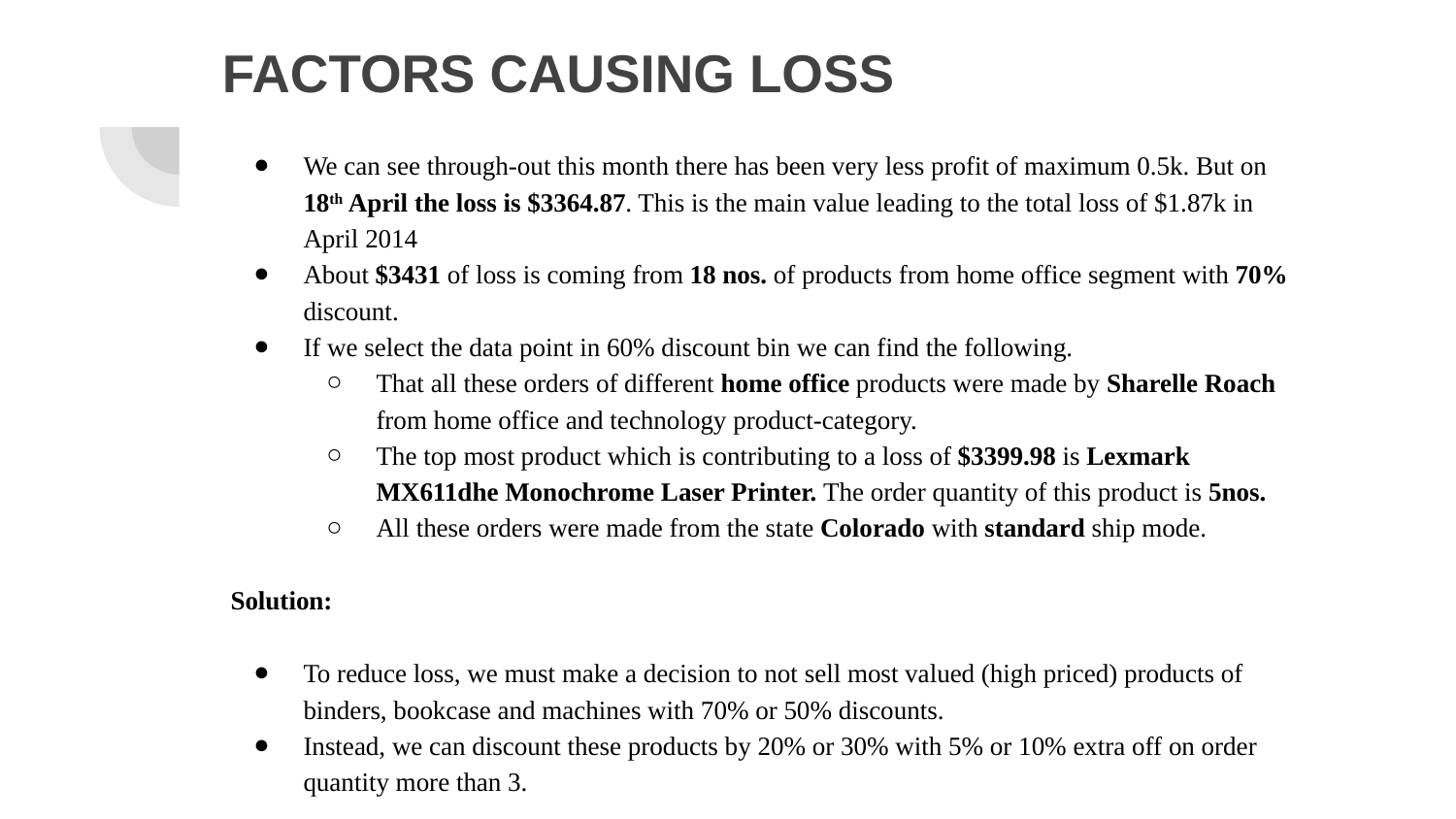

# FACTORS CAUSING LOSS
We can see through-out this month there has been very less profit of maximum 0.5k. But on 18th April the loss is $3364.87. This is the main value leading to the total loss of $1.87k in April 2014
About $3431 of loss is coming from 18 nos. of products from home office segment with 70% discount.
If we select the data point in 60% discount bin we can find the following.
That all these orders of different home office products were made by Sharelle Roach from home office and technology product-category.
The top most product which is contributing to a loss of $3399.98 is Lexmark MX611dhe Monochrome Laser Printer. The order quantity of this product is 5nos.
All these orders were made from the state Colorado with standard ship mode.
Solution:
To reduce loss, we must make a decision to not sell most valued (high priced) products of binders, bookcase and machines with 70% or 50% discounts.
Instead, we can discount these products by 20% or 30% with 5% or 10% extra off on order quantity more than 3.